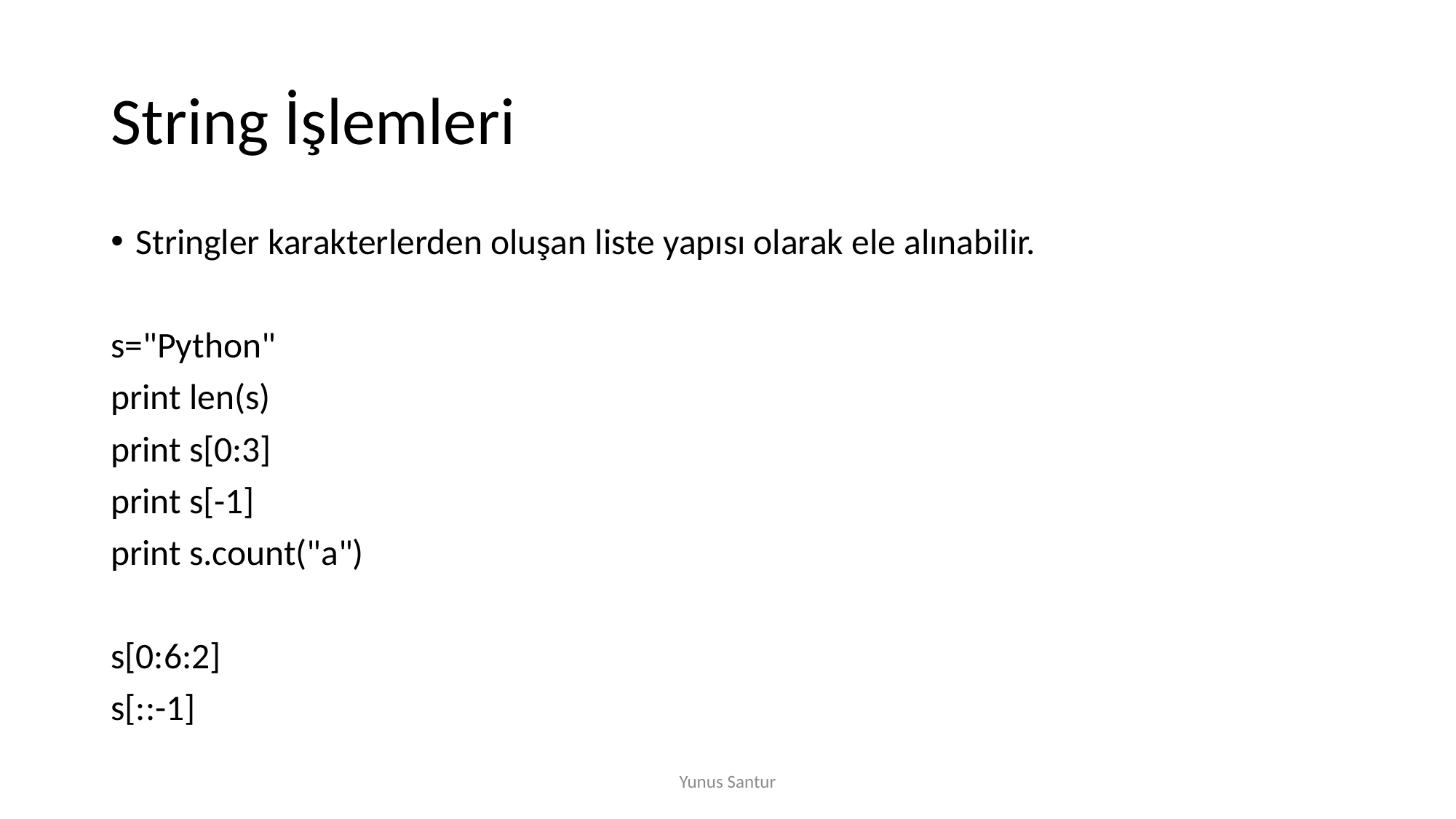

# String İşlemleri
Stringler karakterlerden oluşan liste yapısı olarak ele alınabilir.

s="Python"
print len(s)
print s[0:3]
print s[-1]
print s.count("a")

s[0:6:2]
s[::-1]
Yunus Santur